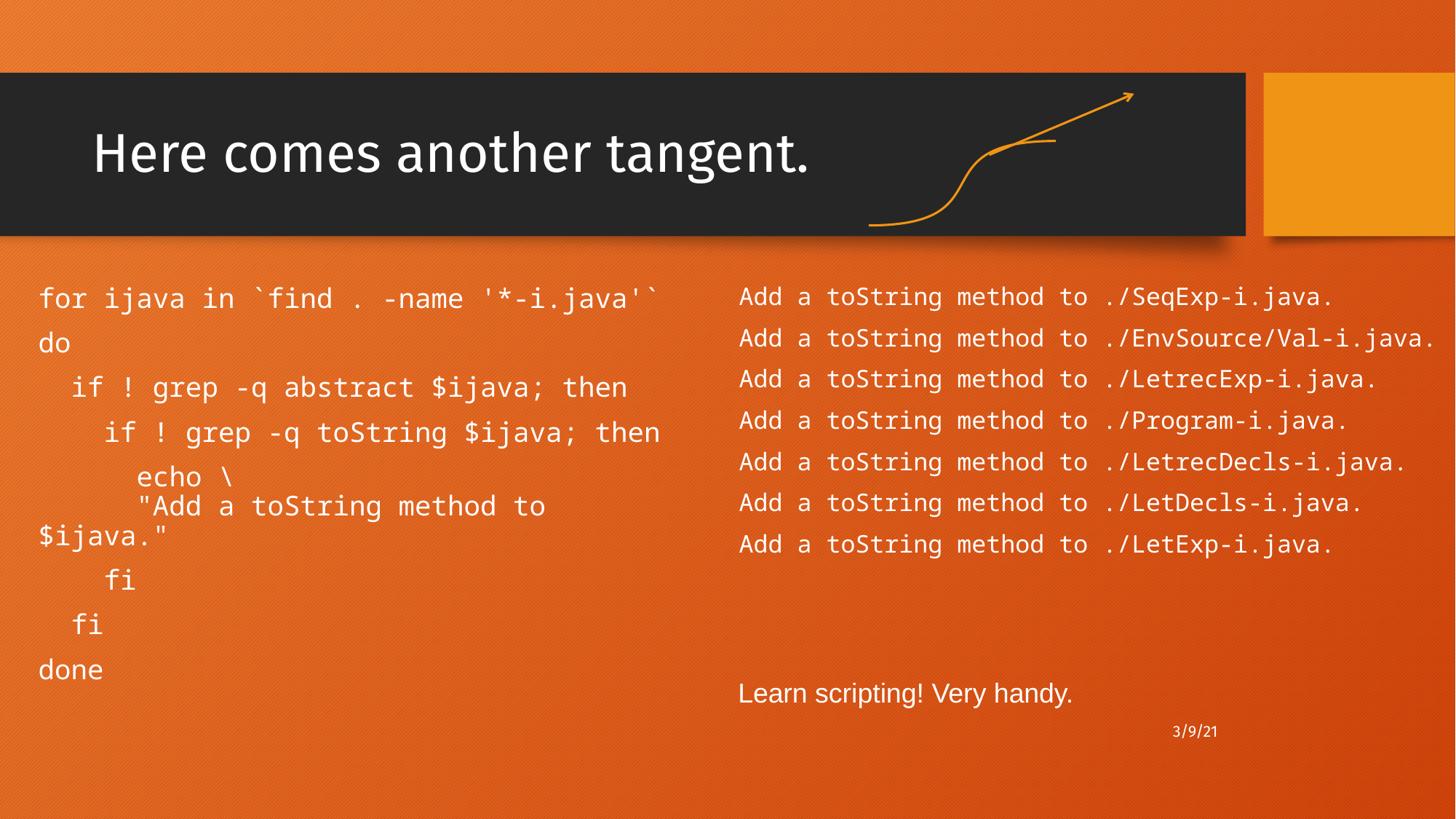

# Here comes another tangent.
for ijava in `find . -name '*-i.java'`
do
  if ! grep -q abstract $ijava; then
    if ! grep -q toString $ijava; then
      echo \
      "Add a toString method to $ijava."
    fi
  fi
done
Add a toString method to ./SeqExp-i.java.
Add a toString method to ./EnvSource/Val-i.java.
Add a toString method to ./LetrecExp-i.java.
Add a toString method to ./Program-i.java.
Add a toString method to ./LetrecDecls-i.java.
Add a toString method to ./LetDecls-i.java.
Add a toString method to ./LetExp-i.java.
Learn scripting! Very handy.
3/9/21